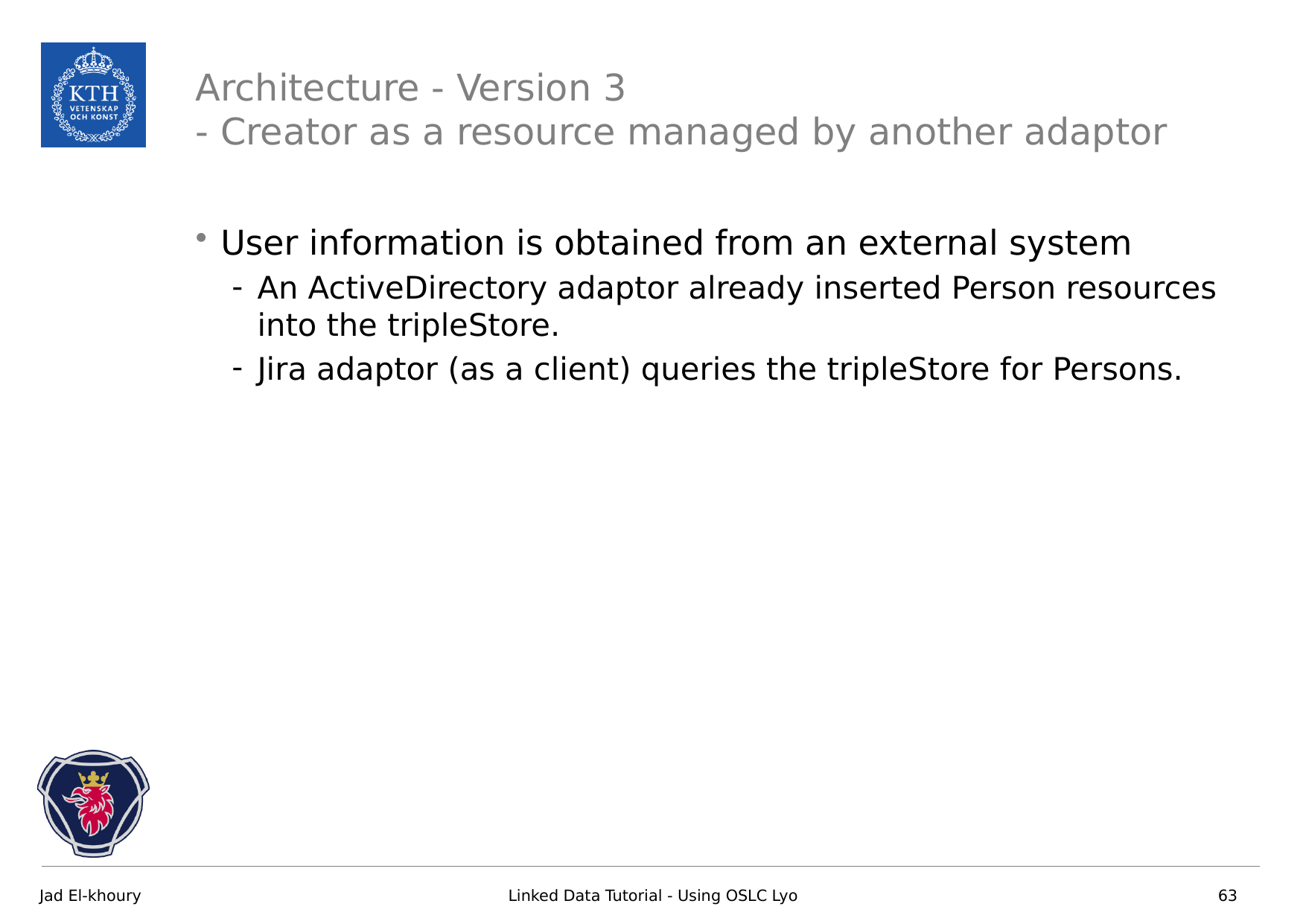

# Architecture - Version 3 - Creator as a resource managed by another adaptor
User information is obtained from an external system
An ActiveDirectory adaptor already inserted Person resources into the tripleStore.
Jira adaptor (as a client) queries the tripleStore for Persons.

63